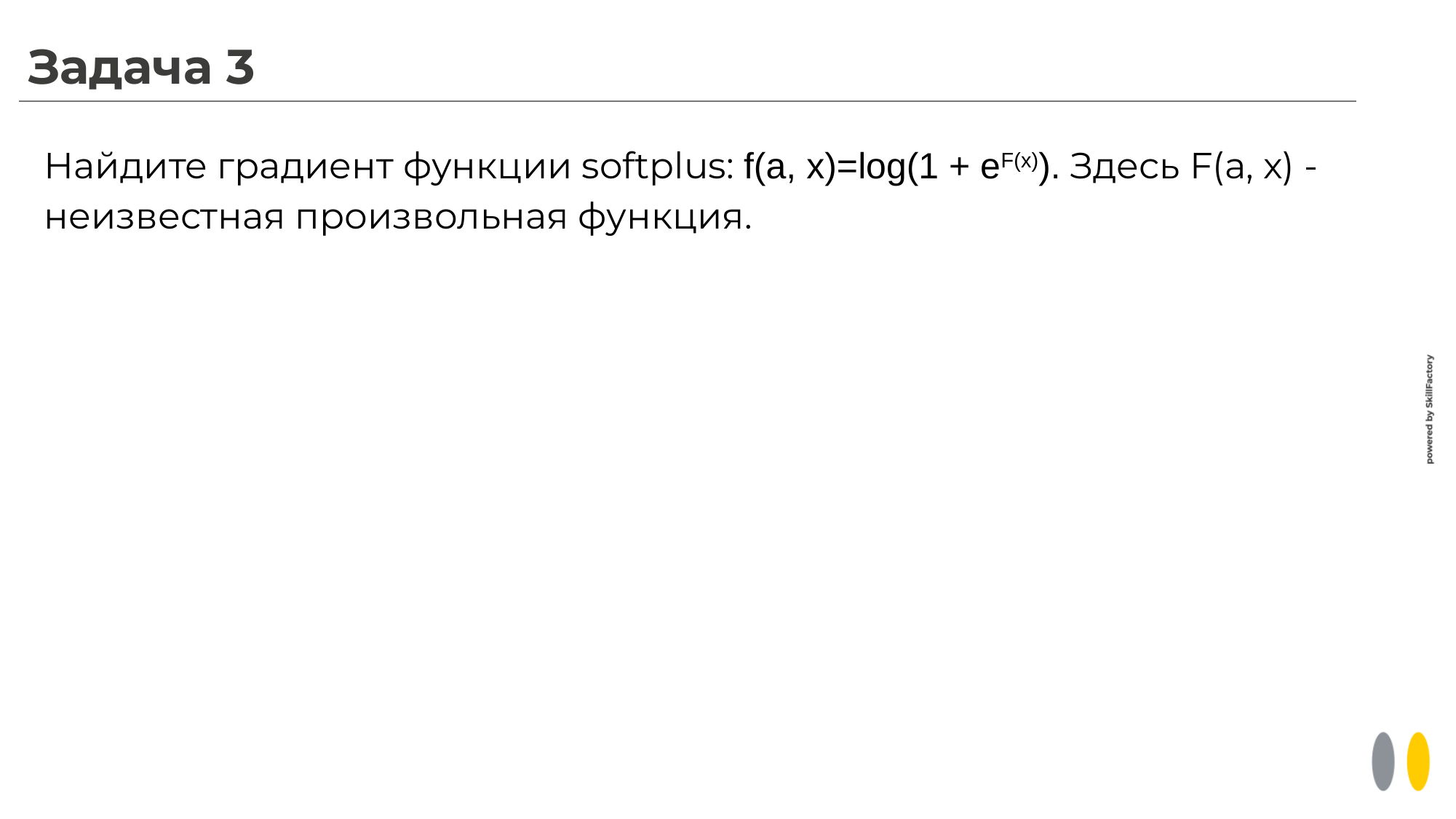

# Задача 3
Найдите градиент функции softplus: f(a, x)=log(1 + eF(x)). Здесь F(a, x) - неизвестная произвольная функция.